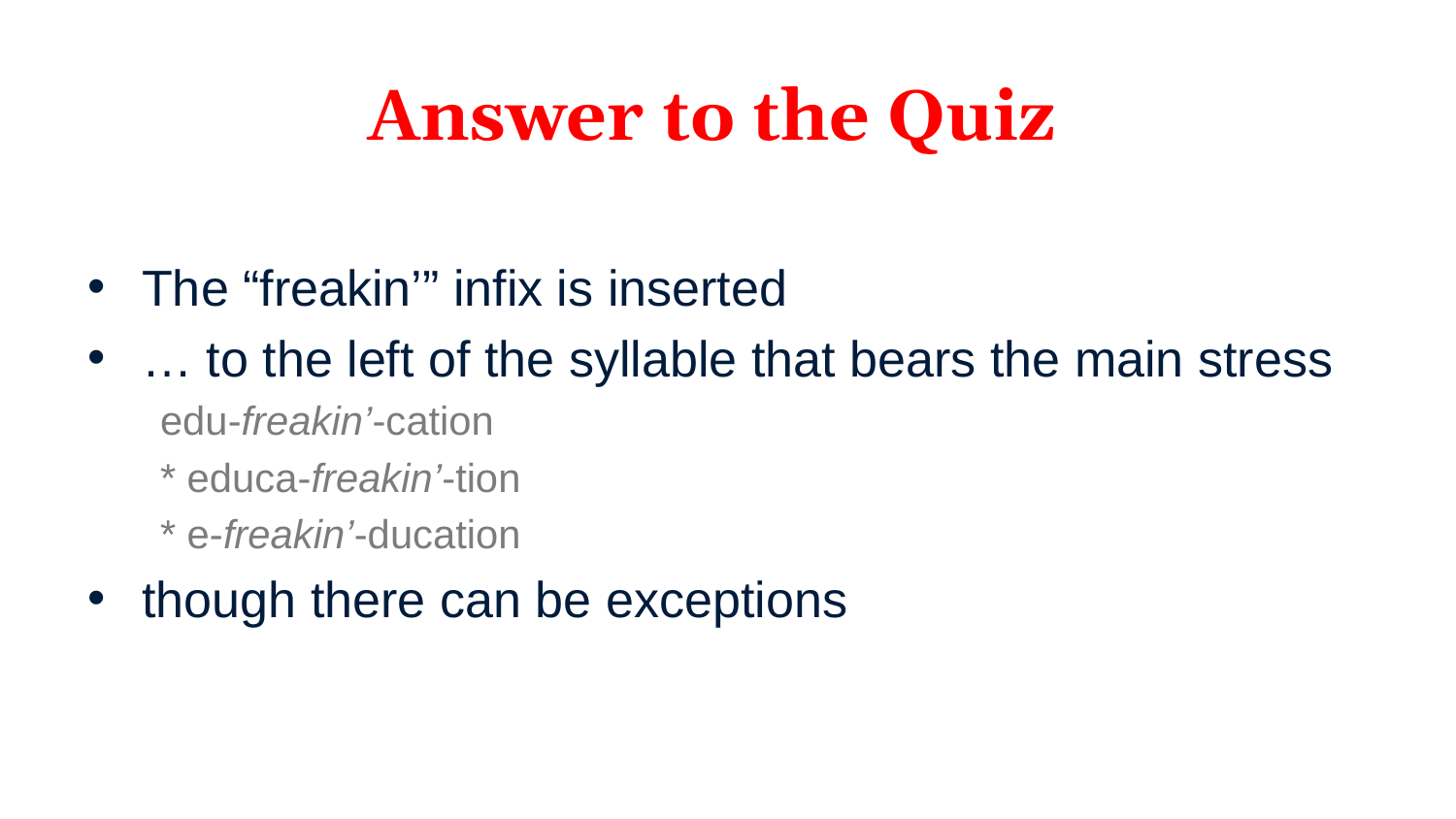

# Answer to the Quiz
The “freakin’” infix is inserted
… to the left of the syllable that bears the main stress
edu-freakin’-cation
* educa-freakin’-tion
* e-freakin’-ducation
though there can be exceptions